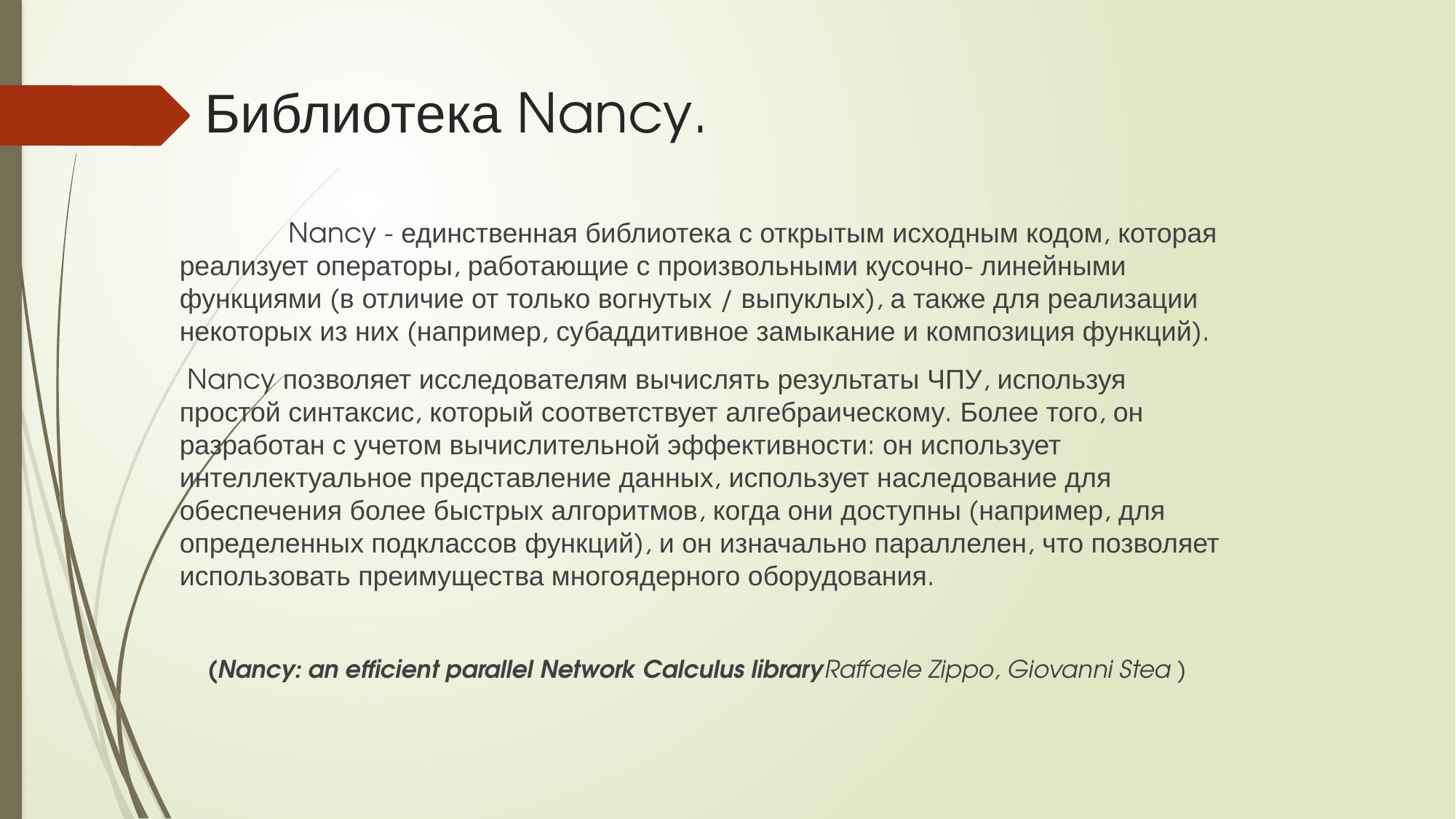

# Библиотека Nancy.
	Nancy - единственная библиотека с открытым исходным кодом, которая реализует операторы, работающие с произвольными кусочно- линейными функциями (в отличие от только вогнутых / выпуклых), а также для реализации некоторых из них (например, субаддитивное замыкание и композиция функций).
 Nancy позволяет исследователям вычислять результаты ЧПУ, используя простой синтаксис, который соответствует алгебраическому. Более того, он разработан с учетом вычислительной эффективности: он использует интеллектуальное представление данных, использует наследование для обеспечения более быстрых алгоритмов, когда они доступны (например, для определенных подклассов функций), и он изначально параллелен, что позволяет использовать преимущества многоядерного оборудования.

(Nancy: an efficient parallel Network Calculus libraryRaffaele Zippo, Giovanni Stea )